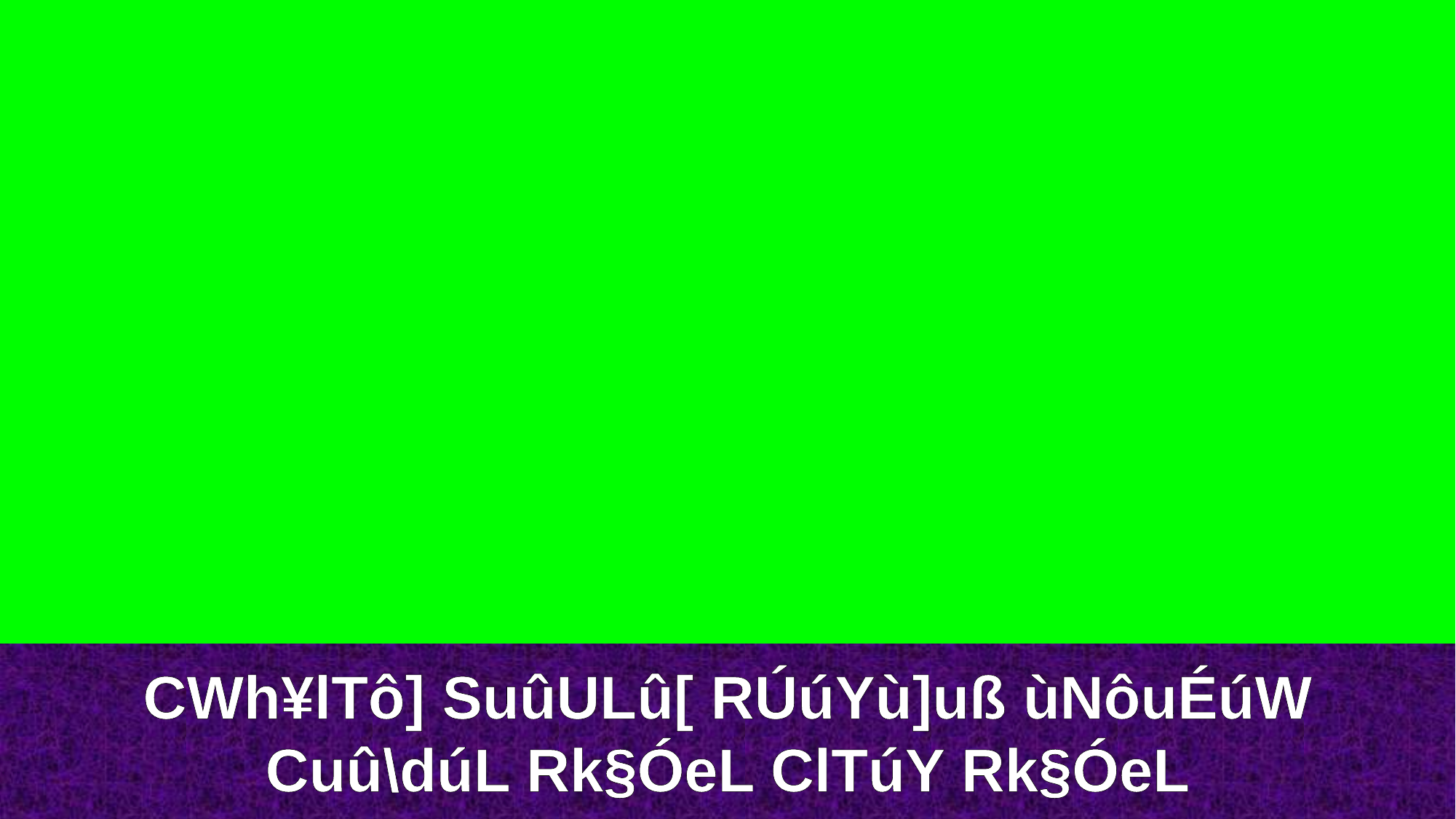

CWh¥lTô] SuûULû[ RÚúYù]uß ùNôuÉúW
Cuû\dúL Rk§ÓeL ClTúY Rk§ÓeL